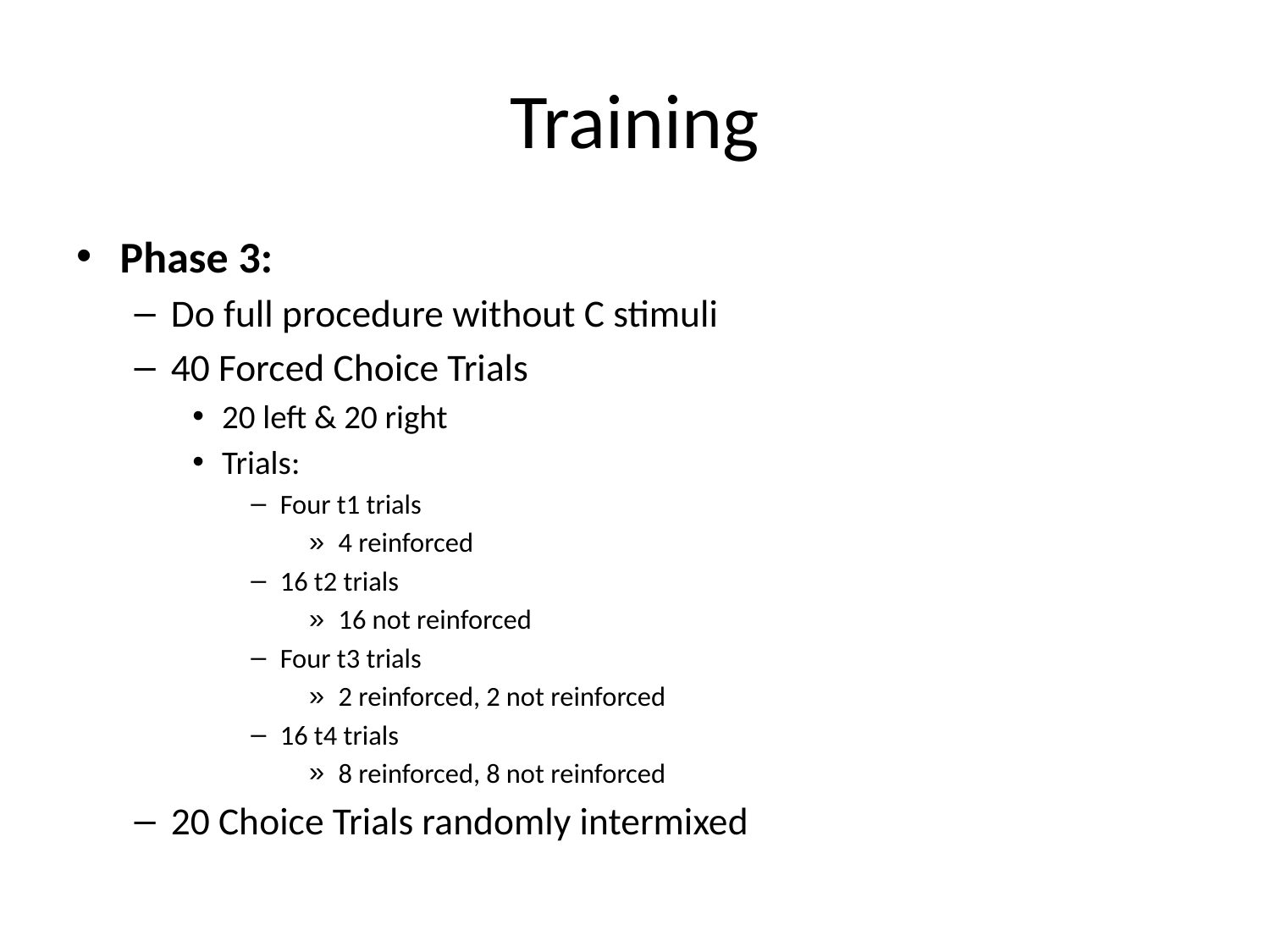

# Training
Phase 3:
Do full procedure without C stimuli
40 Forced Choice Trials
20 left & 20 right
Trials:
Four t1 trials
4 reinforced
16 t2 trials
16 not reinforced
Four t3 trials
2 reinforced, 2 not reinforced
16 t4 trials
8 reinforced, 8 not reinforced
20 Choice Trials randomly intermixed